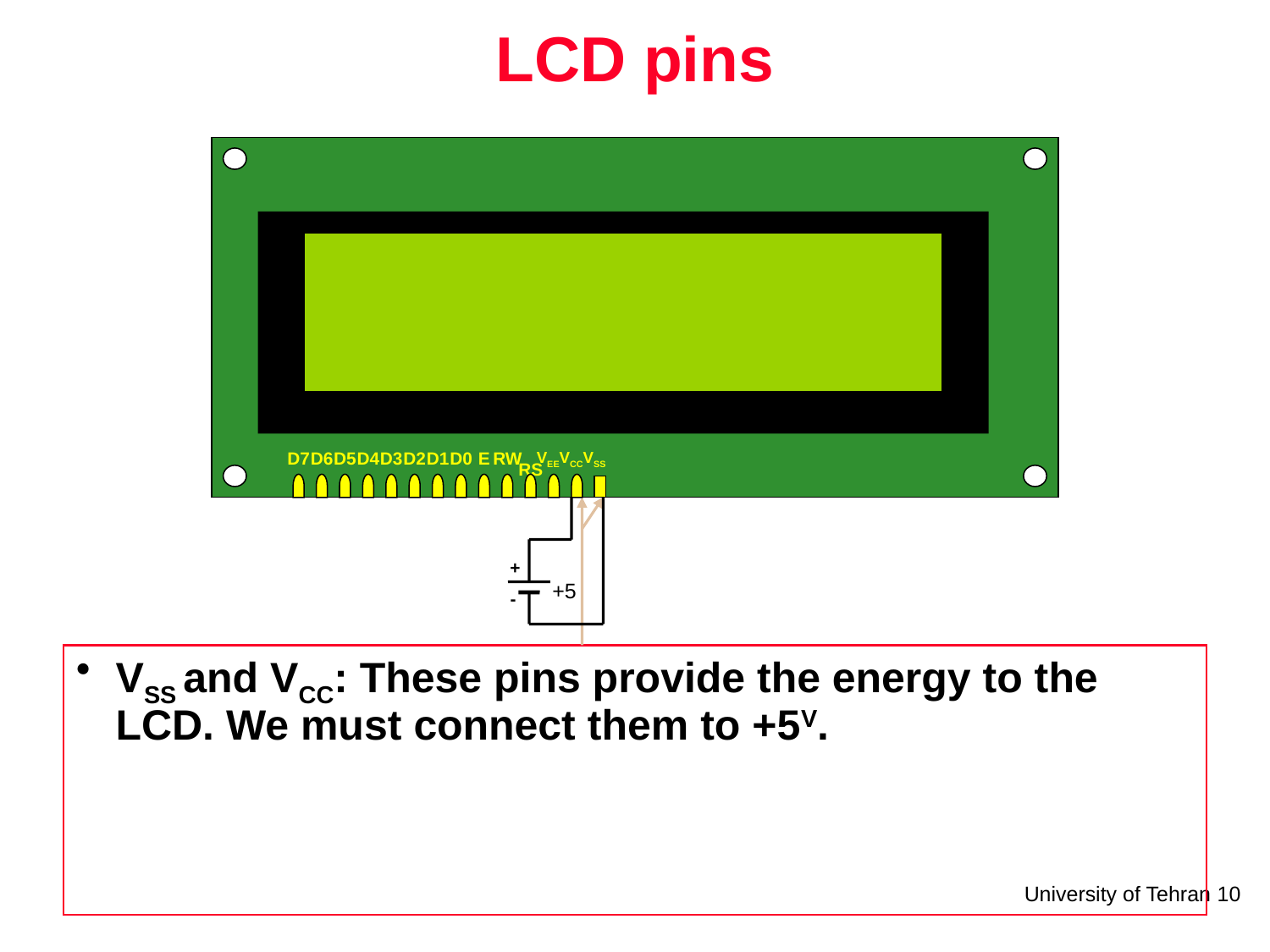

# LCD pins

D7
D6
D5
D4
D3
D2
D1
D0
E
RW
VEE
VCC
VSS
RS

+
+5
-

VSS and VCC: These pins provide the energy to the LCD. We must connect them to +5V.